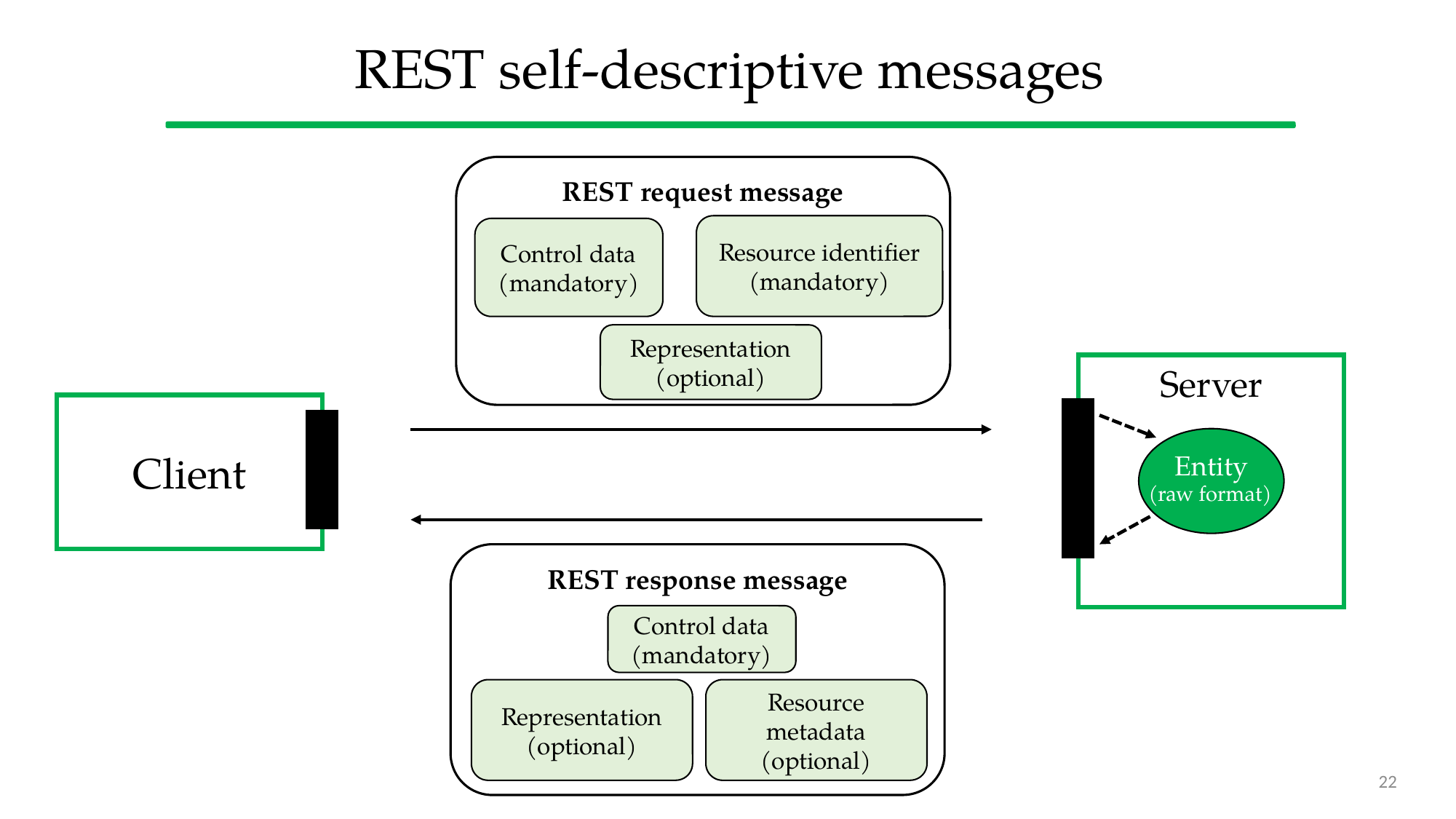

# REST self-descriptive messages
REST request message
Resource identifier
(mandatory)
Control data
(mandatory)
Representation
(optional)
Server
Client

Entity

(raw format)
REST response message
Control data
(mandatory)
Resource metadata (optional)
Representation
(optional)
22